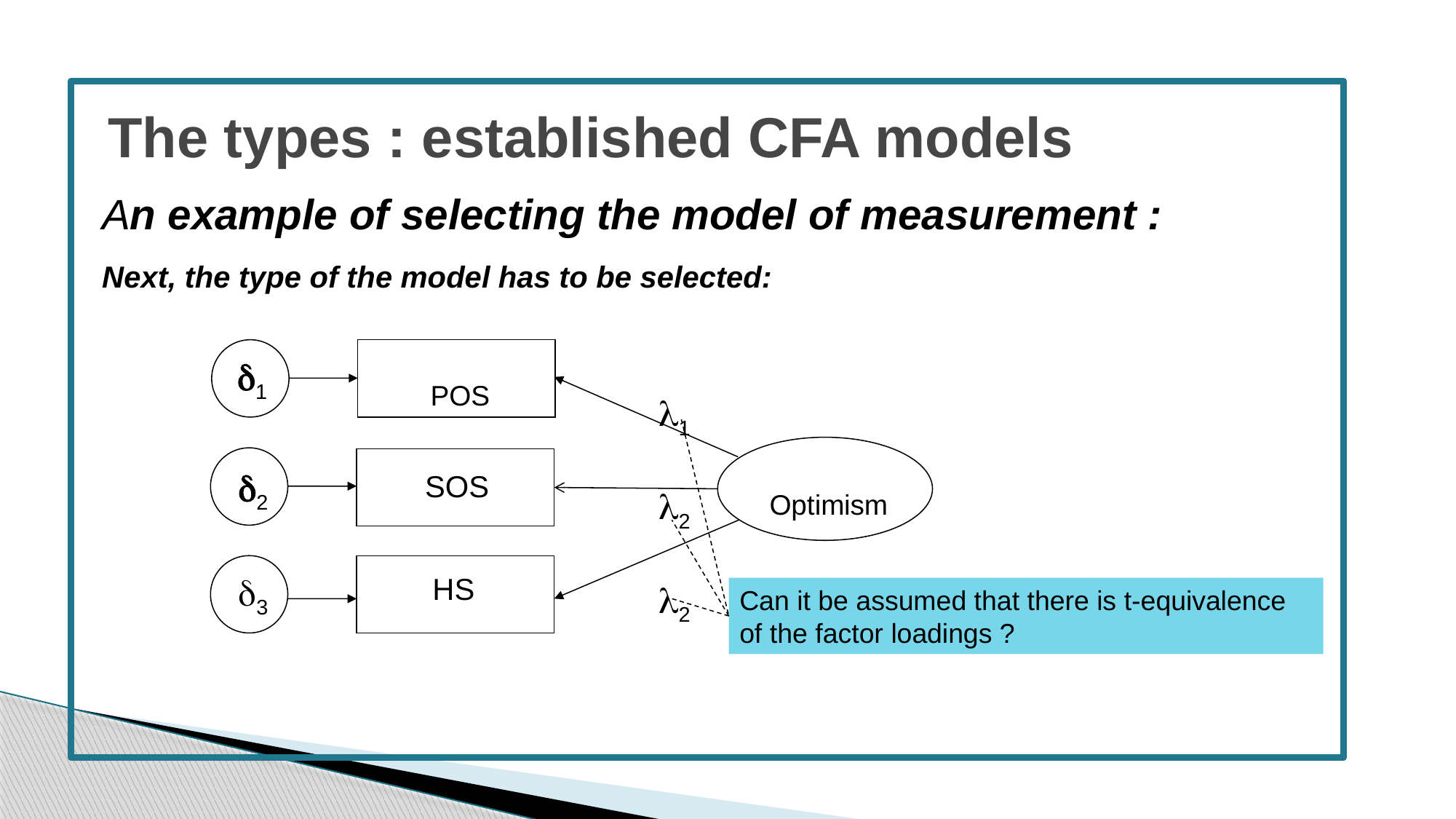

# The types : established CFA models

An example of selecting the model of measurement :
Next, the type of the model has to be selected:

POS

δ1

λ1

λ2

λ2

Optimism

SOS
δ2

HS
δ3
Can it be assumed that there is t-equivalence of the factor loadings ?